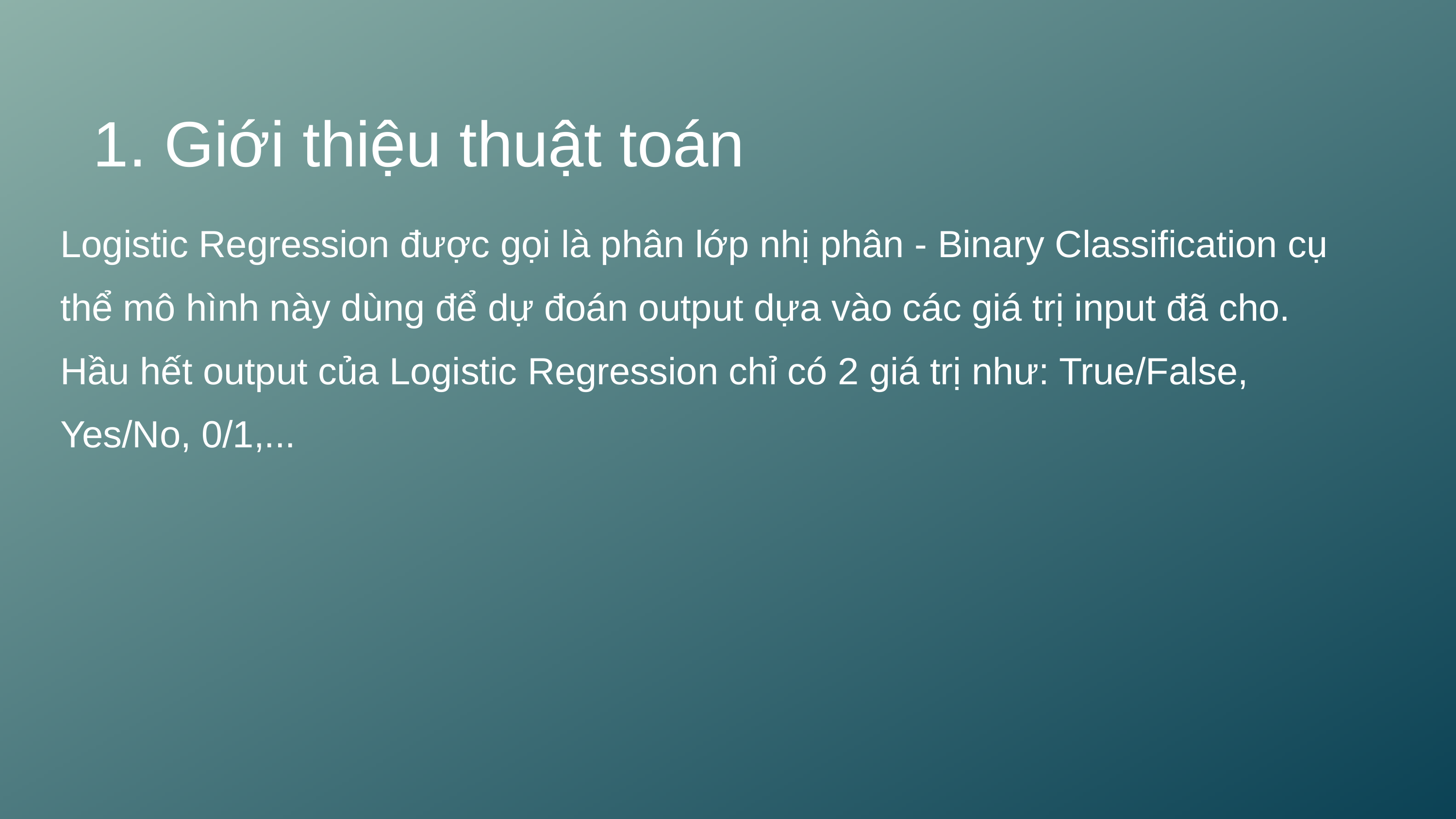

1. Giới thiệu thuật toán
Logistic Regression được gọi là phân lớp nhị phân - Binary Classification cụ thể mô hình này dùng để dự đoán output dựa vào các giá trị input đã cho. Hầu hết output của Logistic Regression chỉ có 2 giá trị như: True/False, Yes/No, 0/1,...